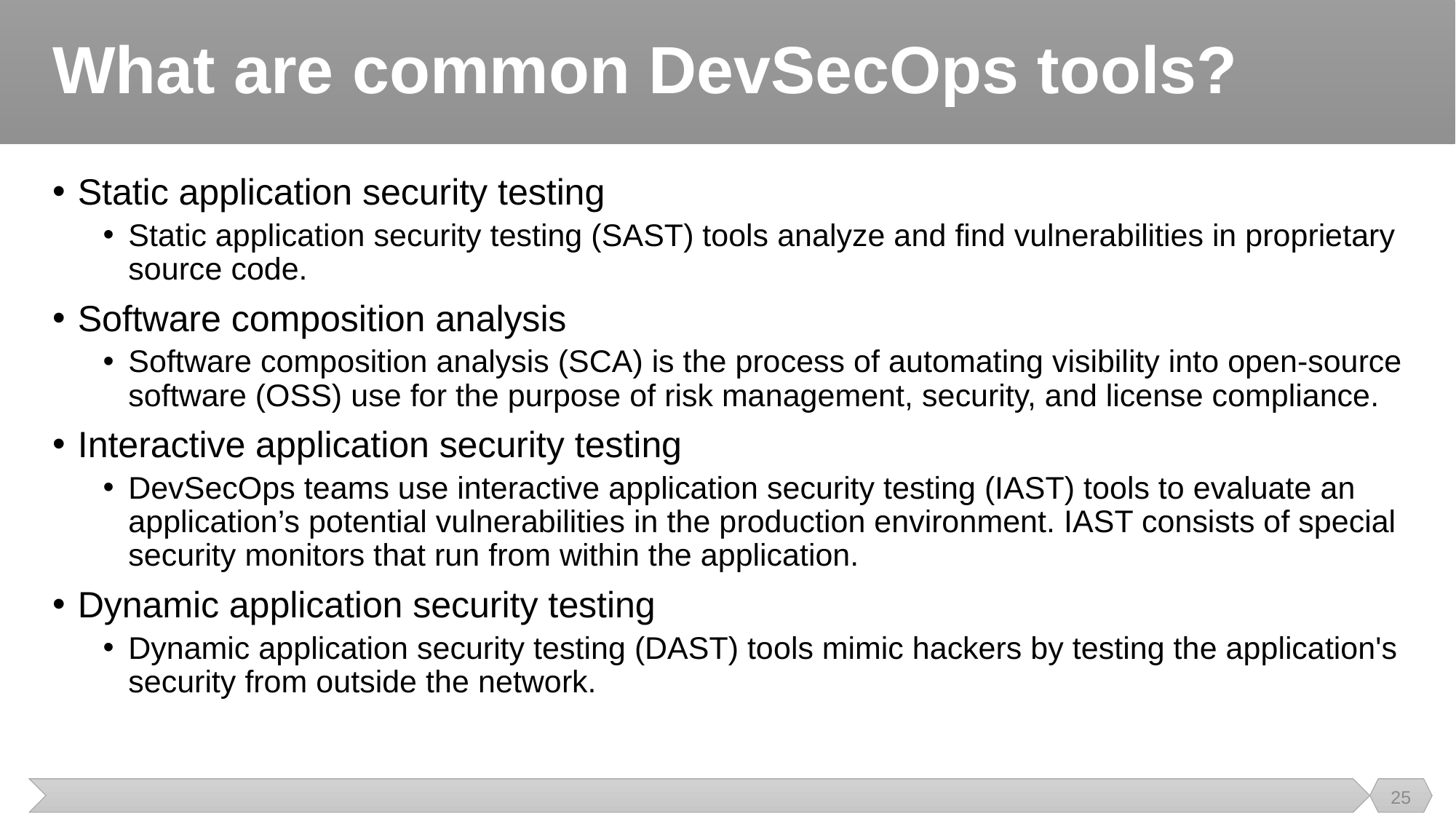

# What are common DevSecOps tools?
Static application security testing
Static application security testing (SAST) tools analyze and find vulnerabilities in proprietary source code.
Software composition analysis
Software composition analysis (SCA) is the process of automating visibility into open-source software (OSS) use for the purpose of risk management, security, and license compliance.
Interactive application security testing
DevSecOps teams use interactive application security testing (IAST) tools to evaluate an application’s potential vulnerabilities in the production environment. IAST consists of special security monitors that run from within the application.
Dynamic application security testing
Dynamic application security testing (DAST) tools mimic hackers by testing the application's security from outside the network.
25